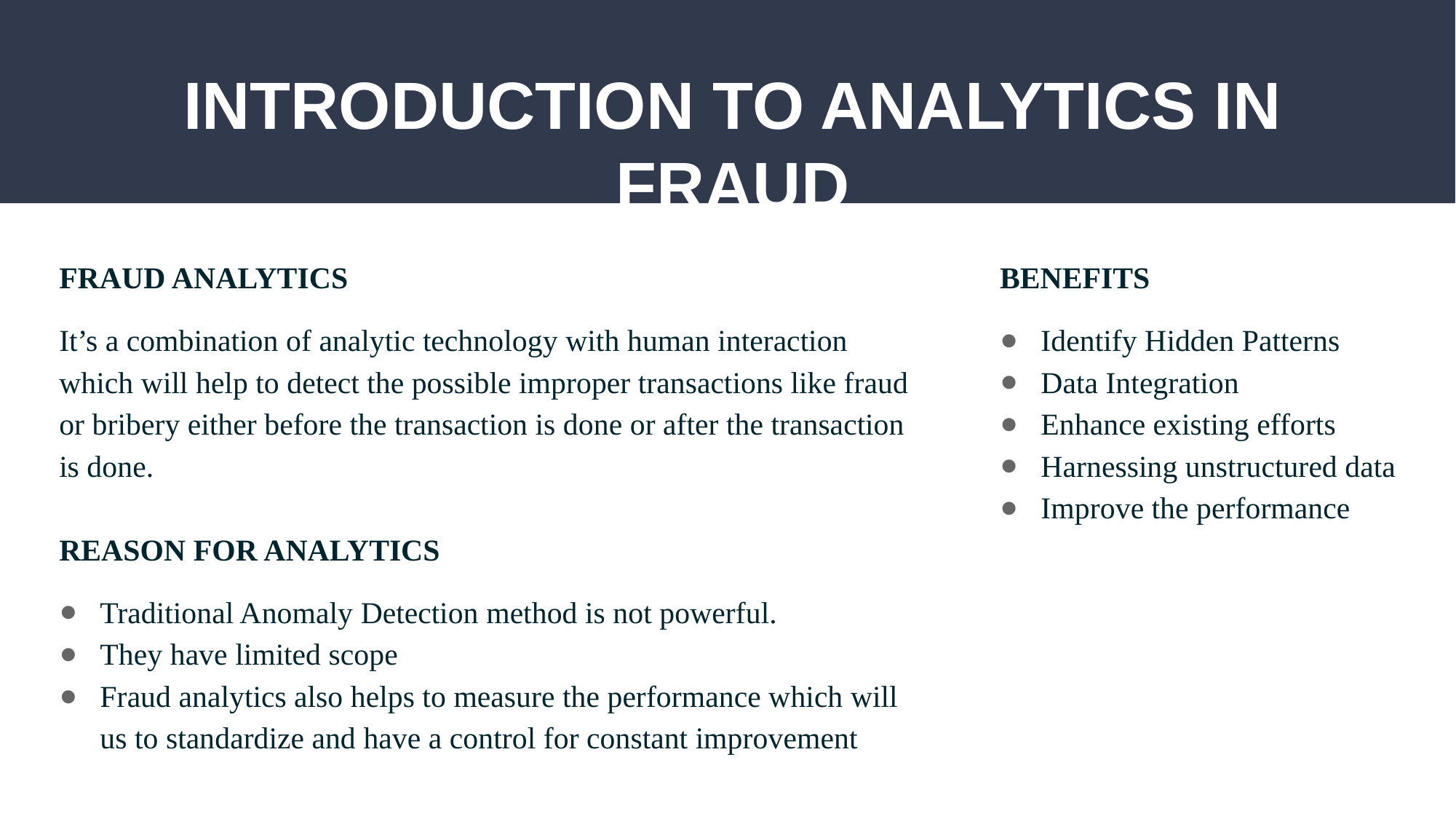

# INTRODUCTION TO ANALYTICS IN FRAUD
FRAUD ANALYTICS

It’s a combination of analytic technology with human interaction which will help to detect the possible improper transactions like fraud or bribery either before the transaction is done or after the transaction is done.

REASON FOR ANALYTICS

Traditional Anomaly Detection method is not powerful.
They have limited scope
Fraud analytics also helps to measure the performance which will us to standardize and have a control for constant improvement

BENEFITS

Identify Hidden Patterns
Data Integration
Enhance existing efforts
Harnessing unstructured data
Improve the performance